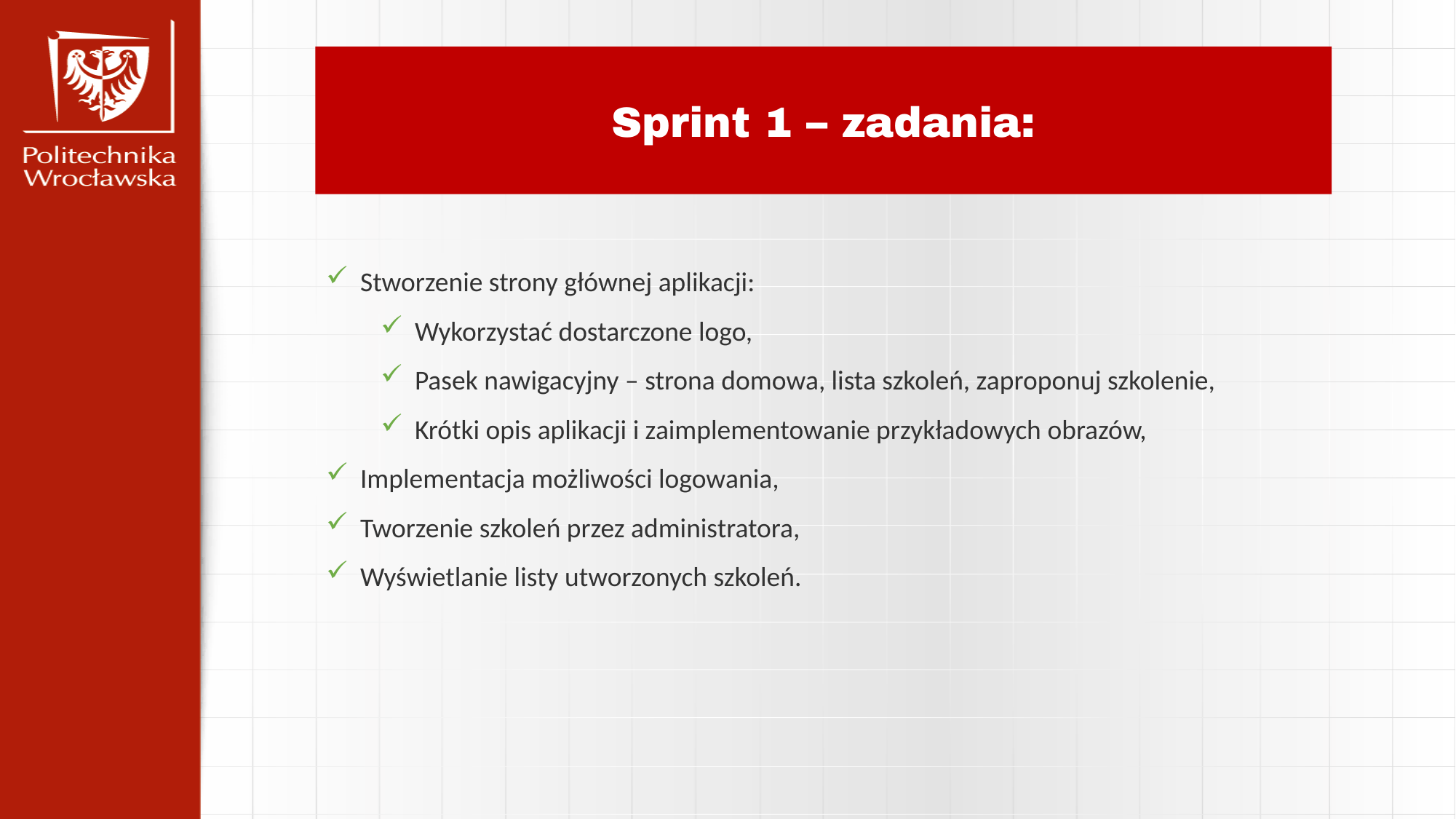

Sprint 1 – zadania:
Stworzenie strony głównej aplikacji:
Wykorzystać dostarczone logo,
Pasek nawigacyjny – strona domowa, lista szkoleń, zaproponuj szkolenie,
Krótki opis aplikacji i zaimplementowanie przykładowych obrazów,
Implementacja możliwości logowania,
Tworzenie szkoleń przez administratora,
Wyświetlanie listy utworzonych szkoleń.